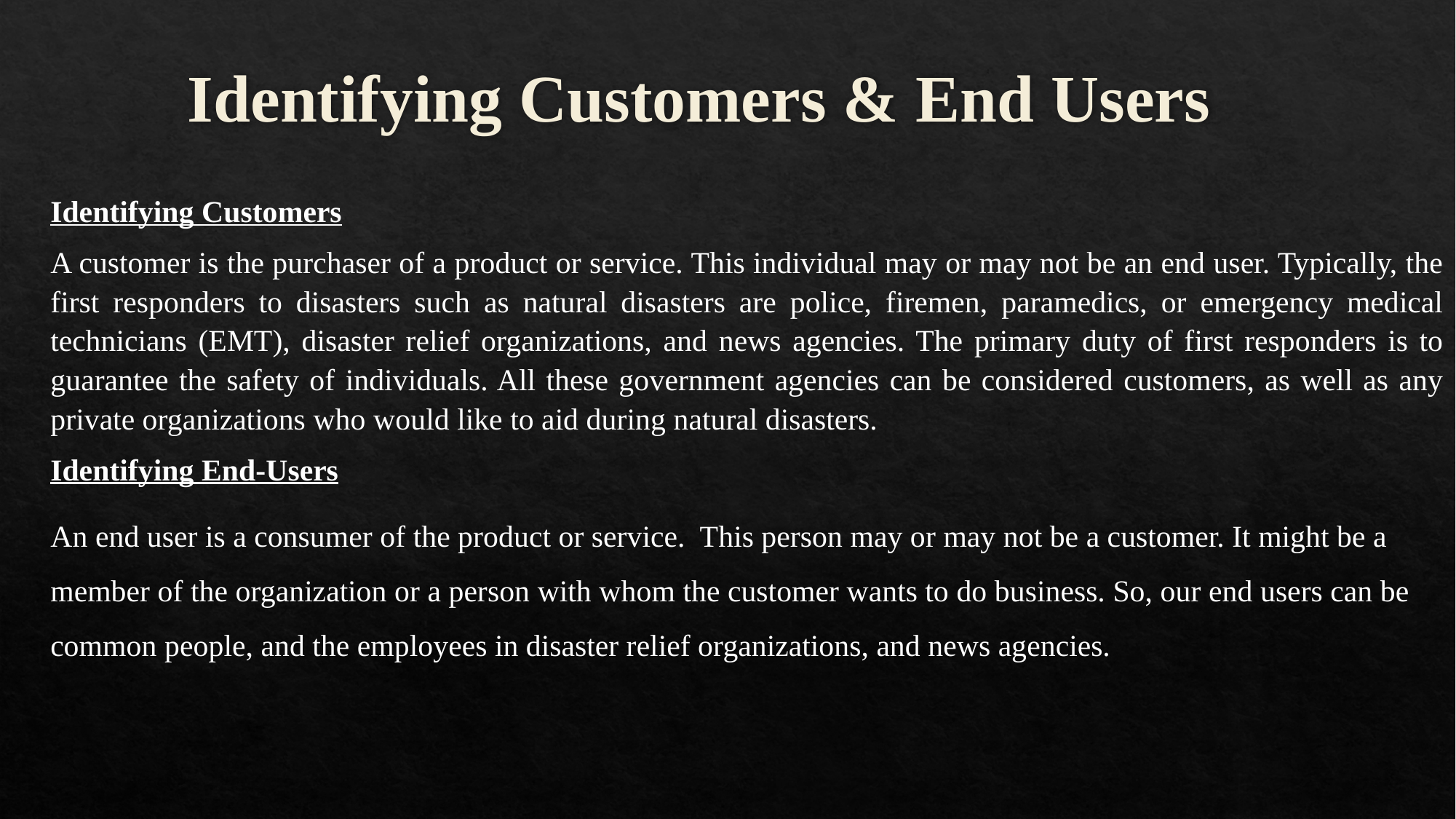

# Identifying Customers & End Users

Identifying Customers
A customer is the purchaser of a product or service. This individual may or may not be an end user. Typically, the first responders to disasters such as natural disasters are police, firemen, paramedics, or emergency medical technicians (EMT), disaster relief organizations, and news agencies. The primary duty of first responders is to guarantee the safety of individuals. All these government agencies can be considered customers, as well as any private organizations who would like to aid during natural disasters.
Identifying End-Users
An end user is a consumer of the product or service.  This person may or may not be a customer. It might be a member of the organization or a person with whom the customer wants to do business. So, our end users can be common people, and the employees in disaster relief organizations, and news agencies.